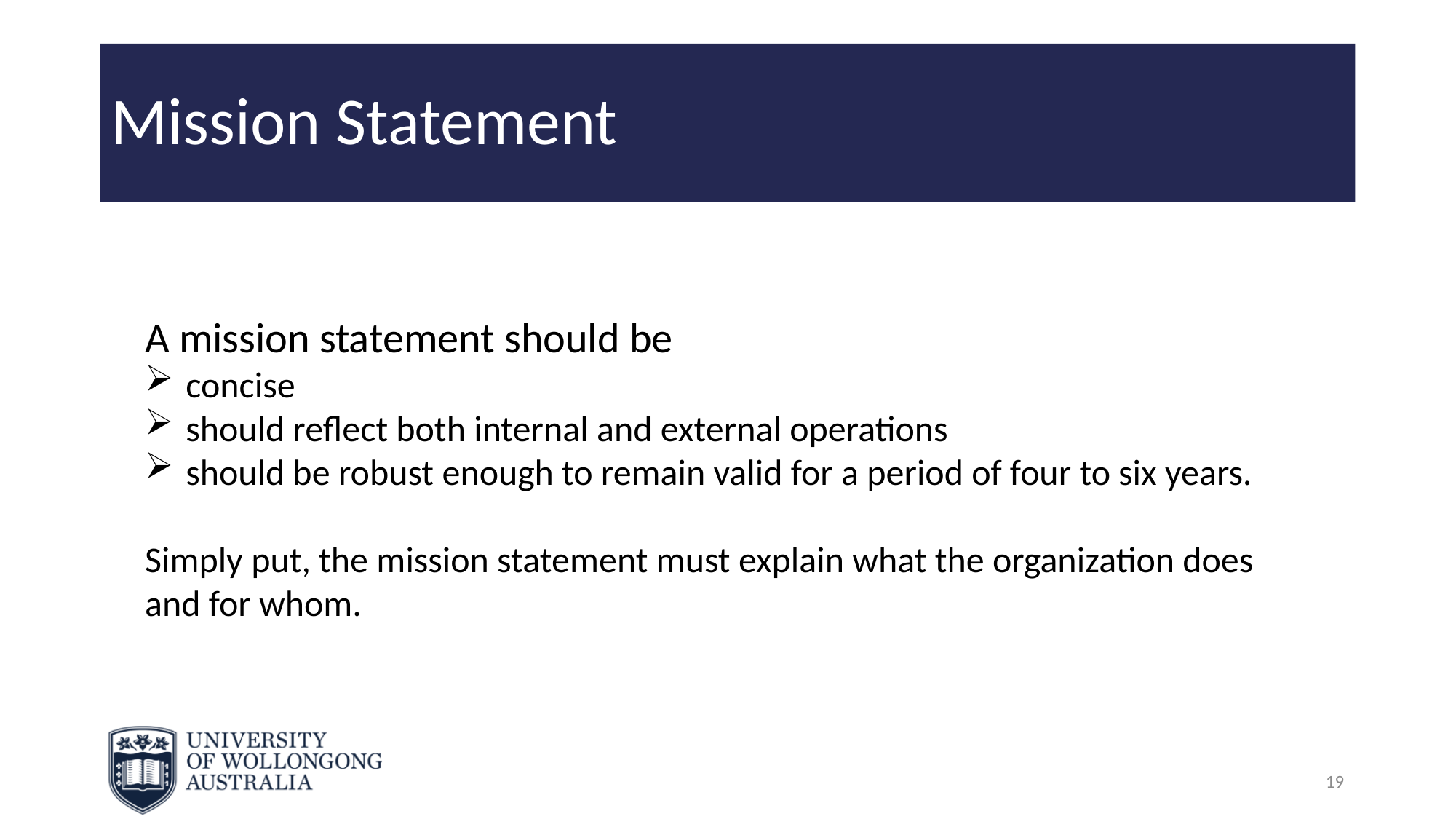

# Mission Statement
A mission statement should be
concise
should reflect both internal and external operations
should be robust enough to remain valid for a period of four to six years.

Simply put, the mission statement must explain what the organization does and for whom.
19